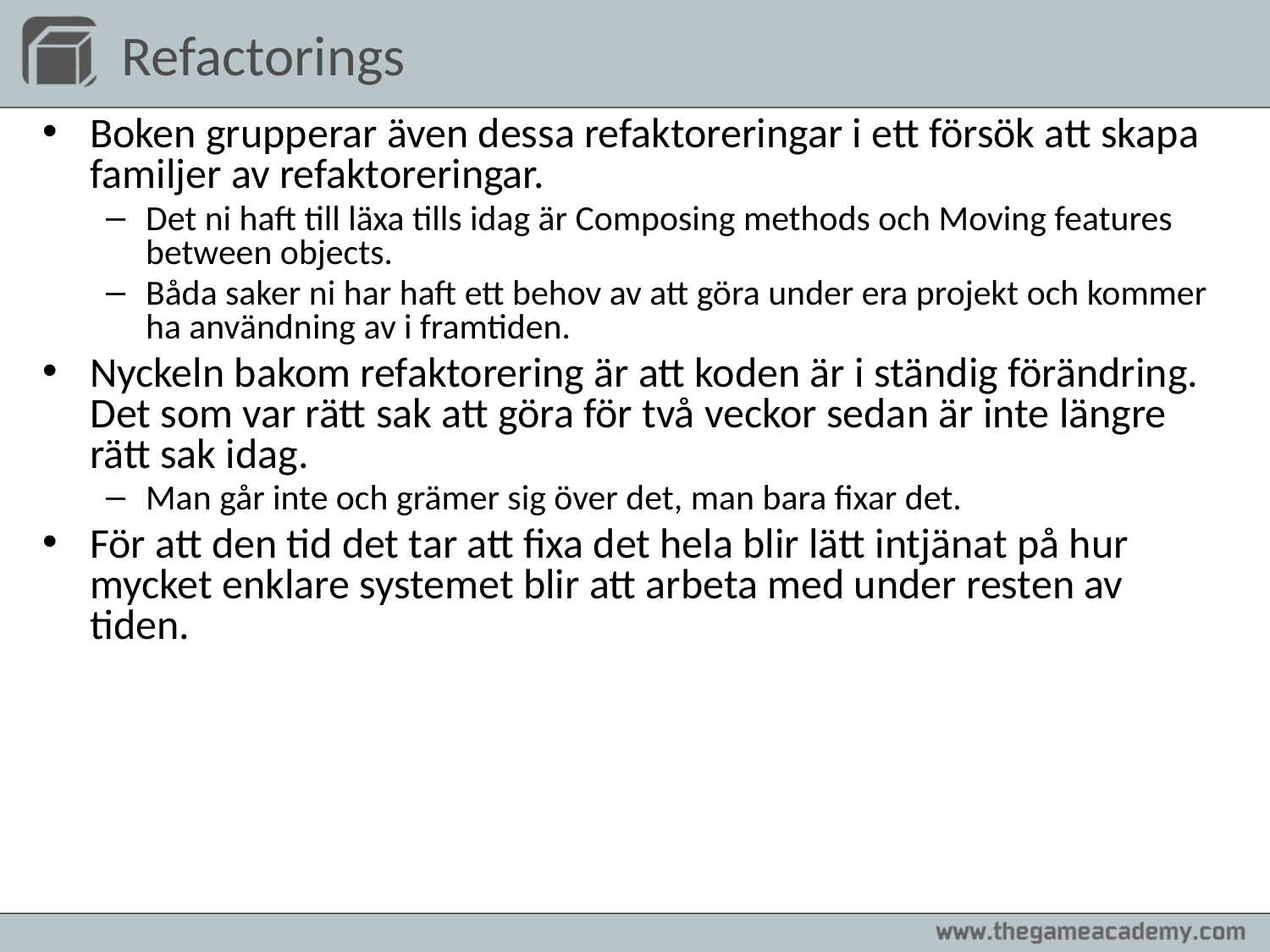

# Refactorings
Boken grupperar även dessa refaktoreringar i ett försök att skapa familjer av refaktoreringar.
Det ni haft till läxa tills idag är Composing methods och Moving features between objects.
Båda saker ni har haft ett behov av att göra under era projekt och kommer ha användning av i framtiden.
Nyckeln bakom refaktorering är att koden är i ständig förändring. Det som var rätt sak att göra för två veckor sedan är inte längre rätt sak idag.
Man går inte och grämer sig över det, man bara fixar det.
För att den tid det tar att fixa det hela blir lätt intjänat på hur mycket enklare systemet blir att arbeta med under resten av tiden.